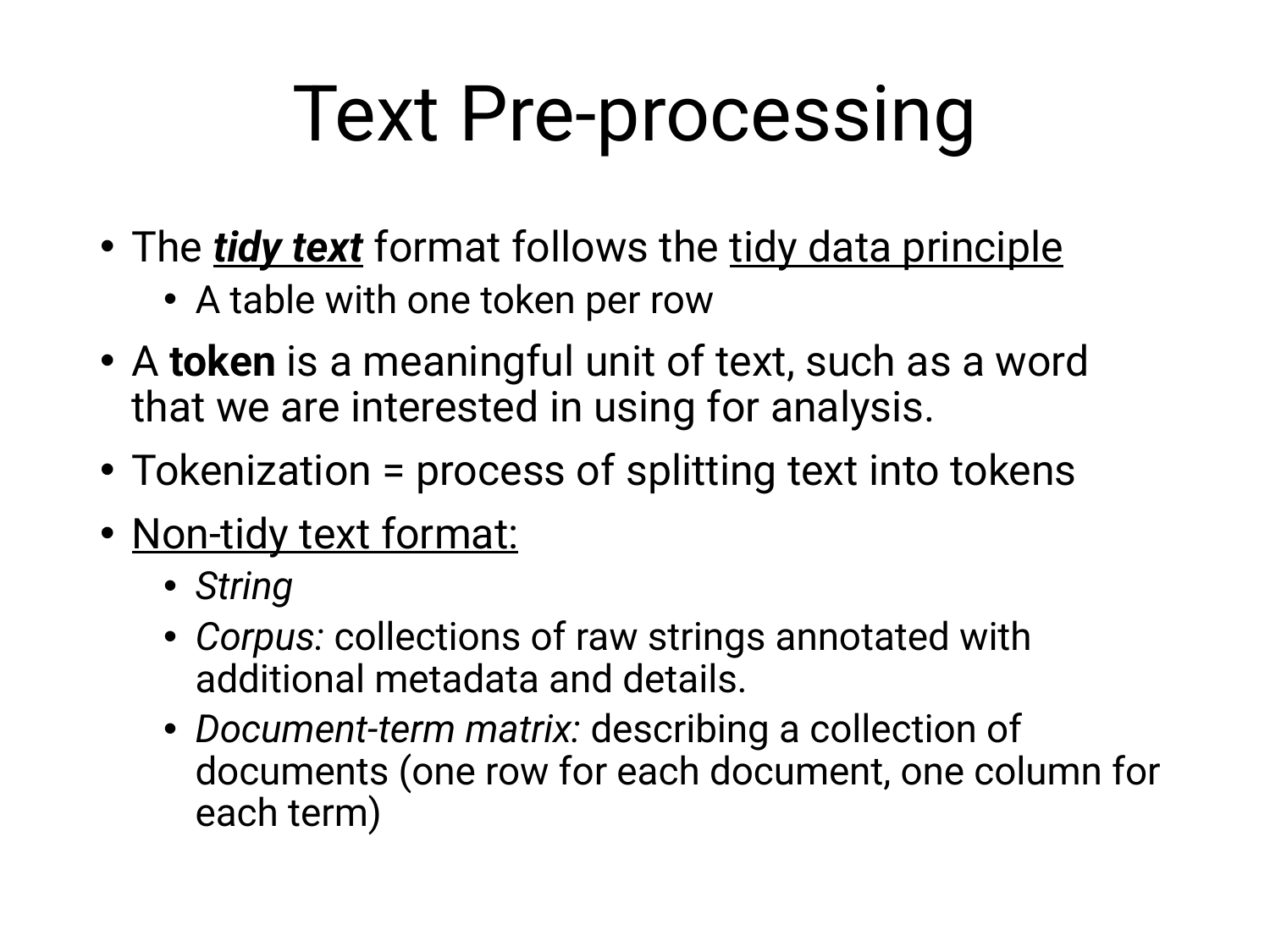

# Text Pre-processing
The tidy text format follows the tidy data principle
A table with one token per row
A token is a meaningful unit of text, such as a word that we are interested in using for analysis.
Tokenization = process of splitting text into tokens
Non-tidy text format:
String
Corpus: collections of raw strings annotated with additional metadata and details.
Document-term matrix: describing a collection of documents (one row for each document, one column for each term)